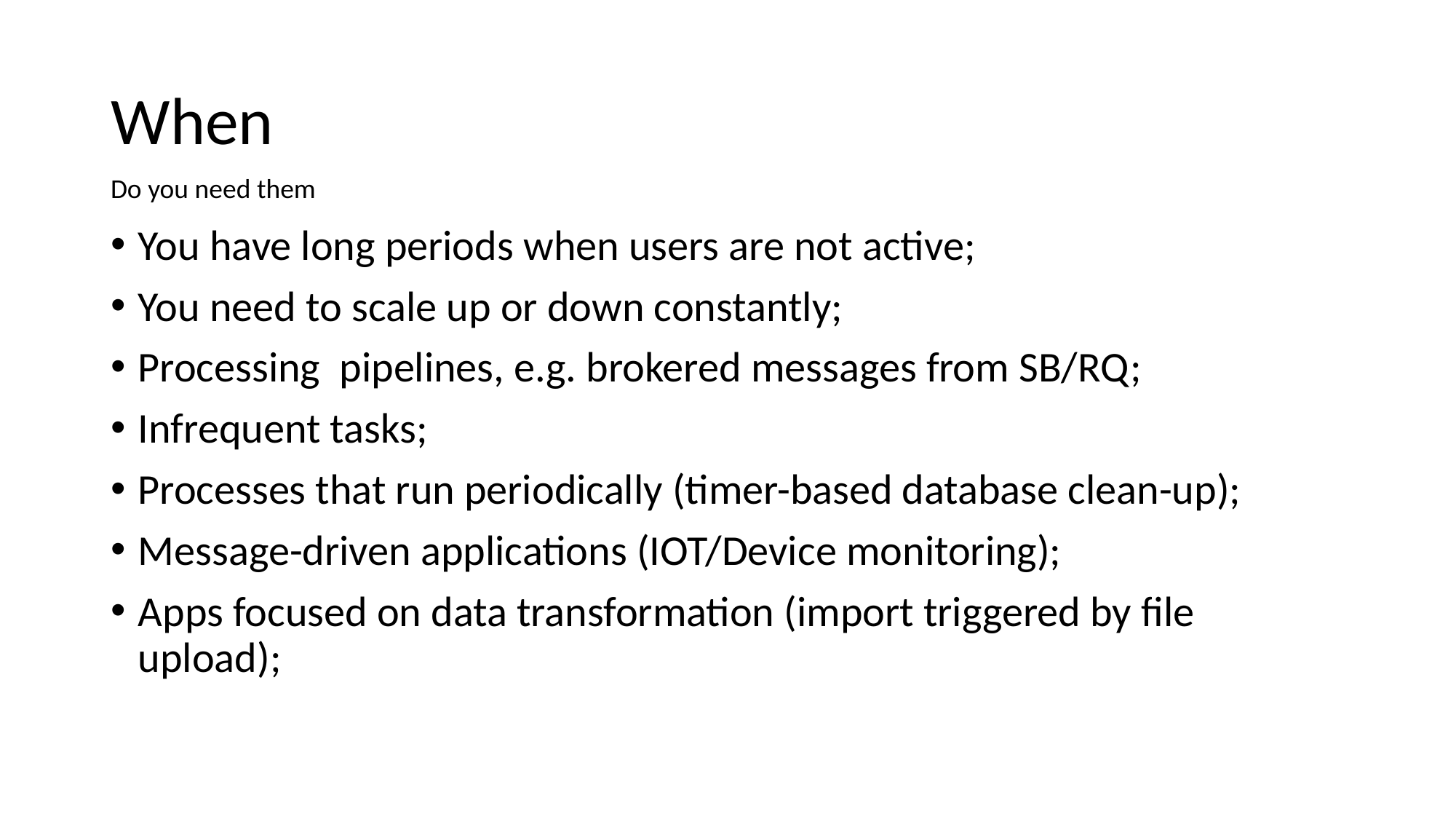

# When
Do you need them
You have long periods when users are not active;
You need to scale up or down constantly;
Processing  pipelines, e.g. brokered messages from SB/RQ;
Infrequent tasks;
Processes that run periodically (timer-based database clean-up);
Message-driven applications (IOT/Device monitoring);
Apps focused on data transformation (import triggered by file upload);